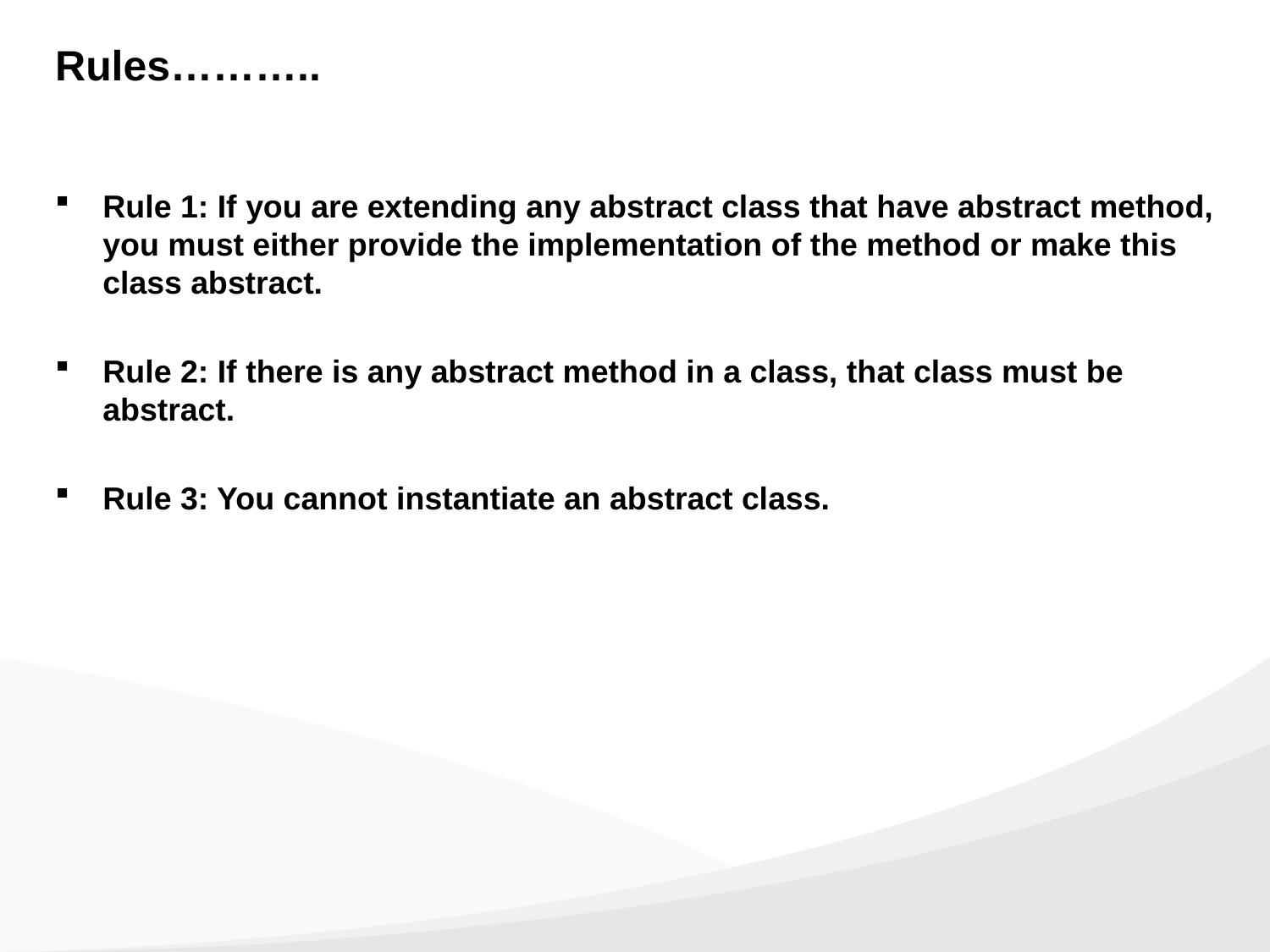

# Rules………..
Rule 1: If you are extending any abstract class that have abstract method, you must either provide the implementation of the method or make this class abstract.

Rule 2: If there is any abstract method in a class, that class must be abstract.

Rule 3: You cannot instantiate an abstract class.